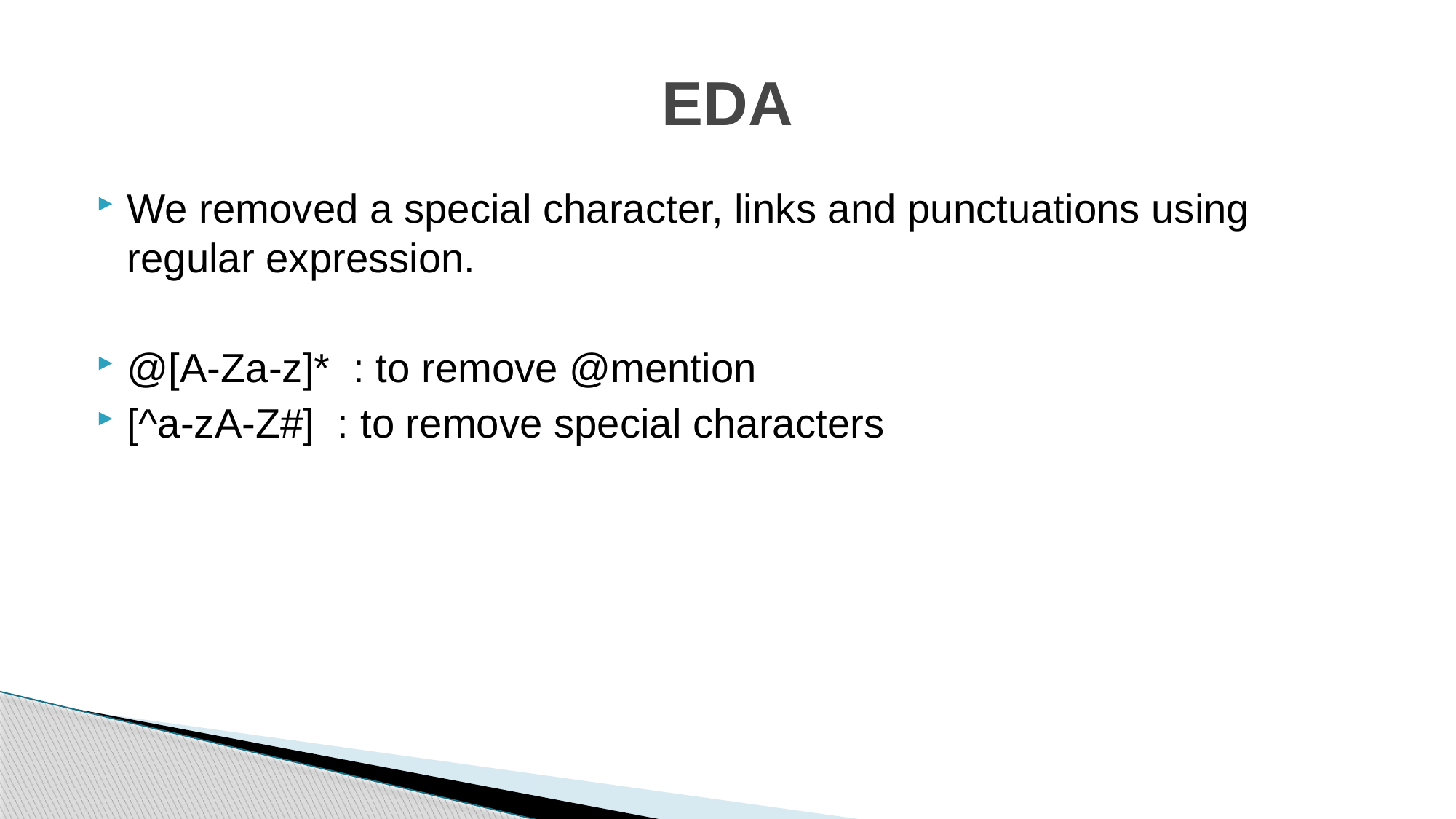

# EDA
We removed a special character, links and punctuations using regular expression.

@[A-Za-z]*  : to remove @mention
[^a-zA-Z#]  : to remove special characters